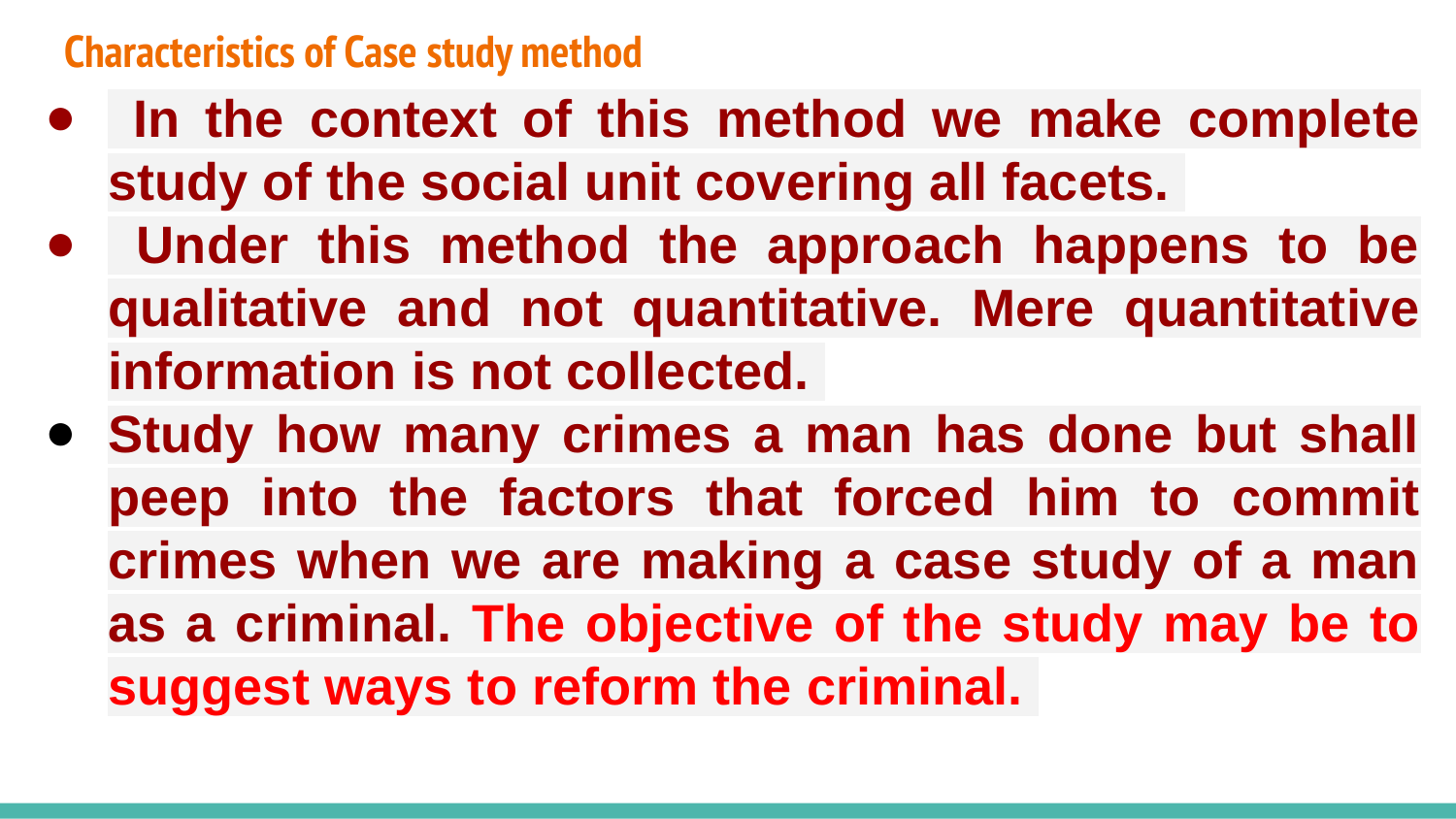

# Characteristics of Case study method
 In the context of this method we make complete study of the social unit covering all facets.
 Under this method the approach happens to be qualitative and not quantitative. Mere quantitative information is not collected.
Study how many crimes a man has done but shall peep into the factors that forced him to commit crimes when we are making a case study of a man as a criminal. The objective of the study may be to suggest ways to reform the criminal.